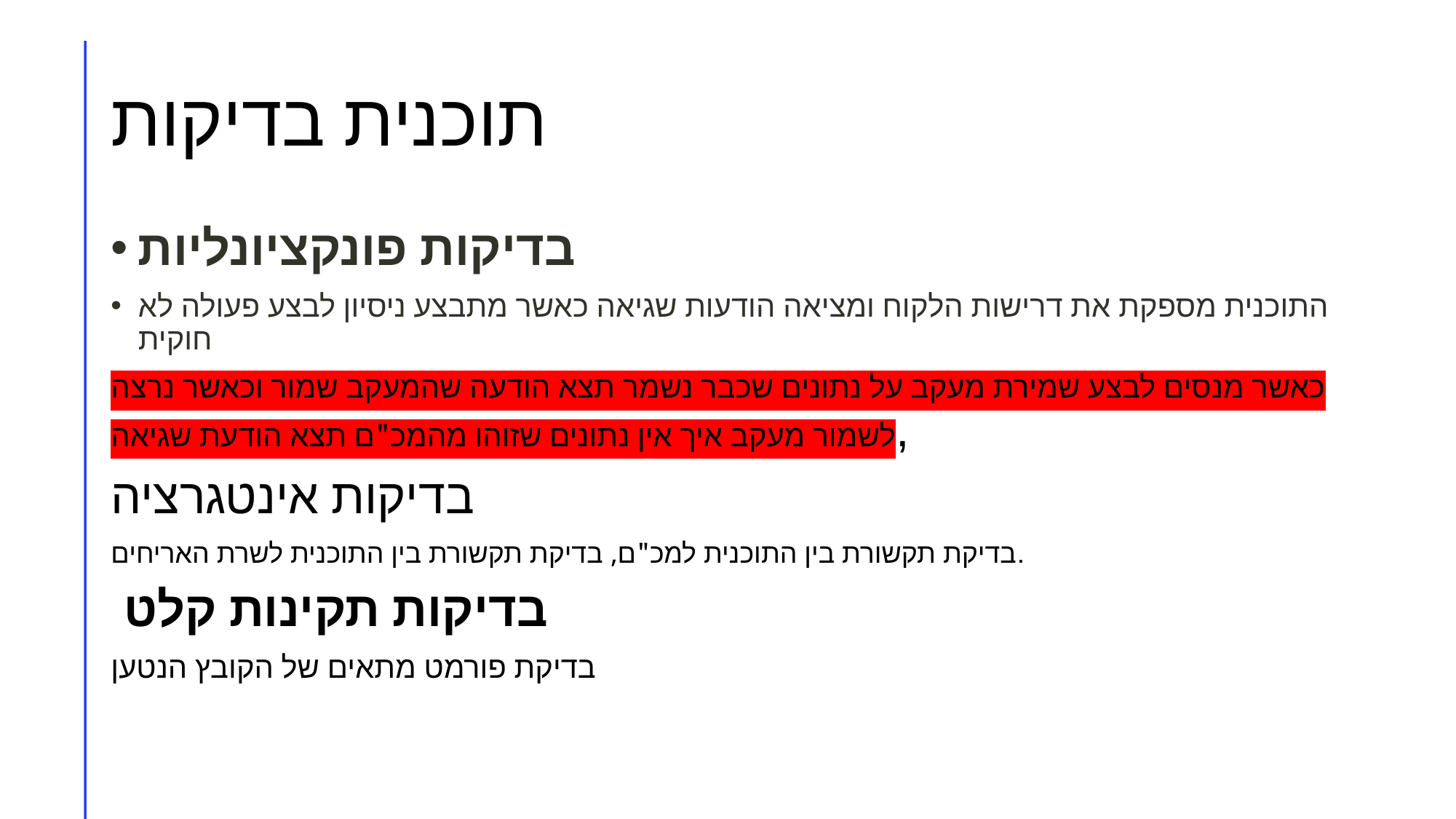

# תוכנית בדיקות
בדיקות פונקציונליות
התוכנית מספקת את דרישות הלקוח ומציאה הודעות שגיאה כאשר מתבצע ניסיון לבצע פעולה לא חוקית
כאשר מנסים לבצע שמירת מעקב על נתונים שכבר נשמר תצא הודעה שהמעקב שמור וכאשר נרצה לשמור מעקב איך אין נתונים שזוהו מהמכ"ם תצא הודעת שגיאה,
בדיקות אינטגרציה
בדיקת תקשורת בין התוכנית למכ"ם, בדיקת תקשורת בין התוכנית לשרת האריחים.
 בדיקות תקינות קלט
בדיקת פורמט מתאים של הקובץ הנטען